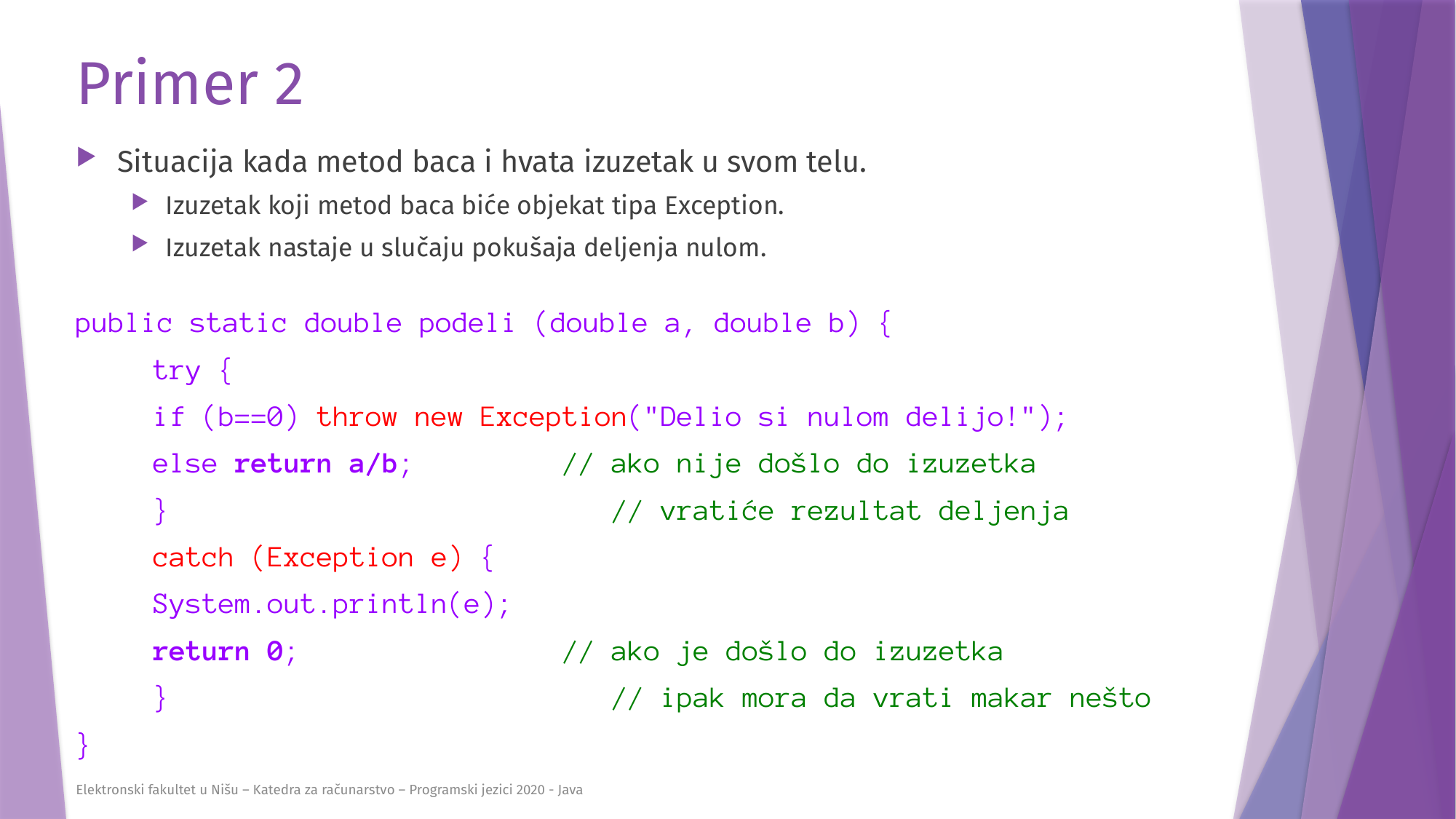

# Primer 2
Situacija kada metod baca i hvata izuzetak u svom telu.
Izuzetak koji metod baca biće objekat tipa Exception.
Izuzetak nastaje u slučaju pokušaja deljenja nulom.

public static double podeli (double a, double b) {
	try {
		if (b==0) throw new Exception("Delio si nulom delijo!");
		else return a/b;         // ako nije došlo do izuzetka
	}                           // vratiće rezultat deljenja
	catch (Exception e) {
		System.out.println(e);
		return 0;                // ako je došlo do izuzetka
	}                           // ipak mora da vrati makar nešto
}
Elektronski fakultet u Nišu – Katedra za računarstvo – Programski jezici 2020 - Java